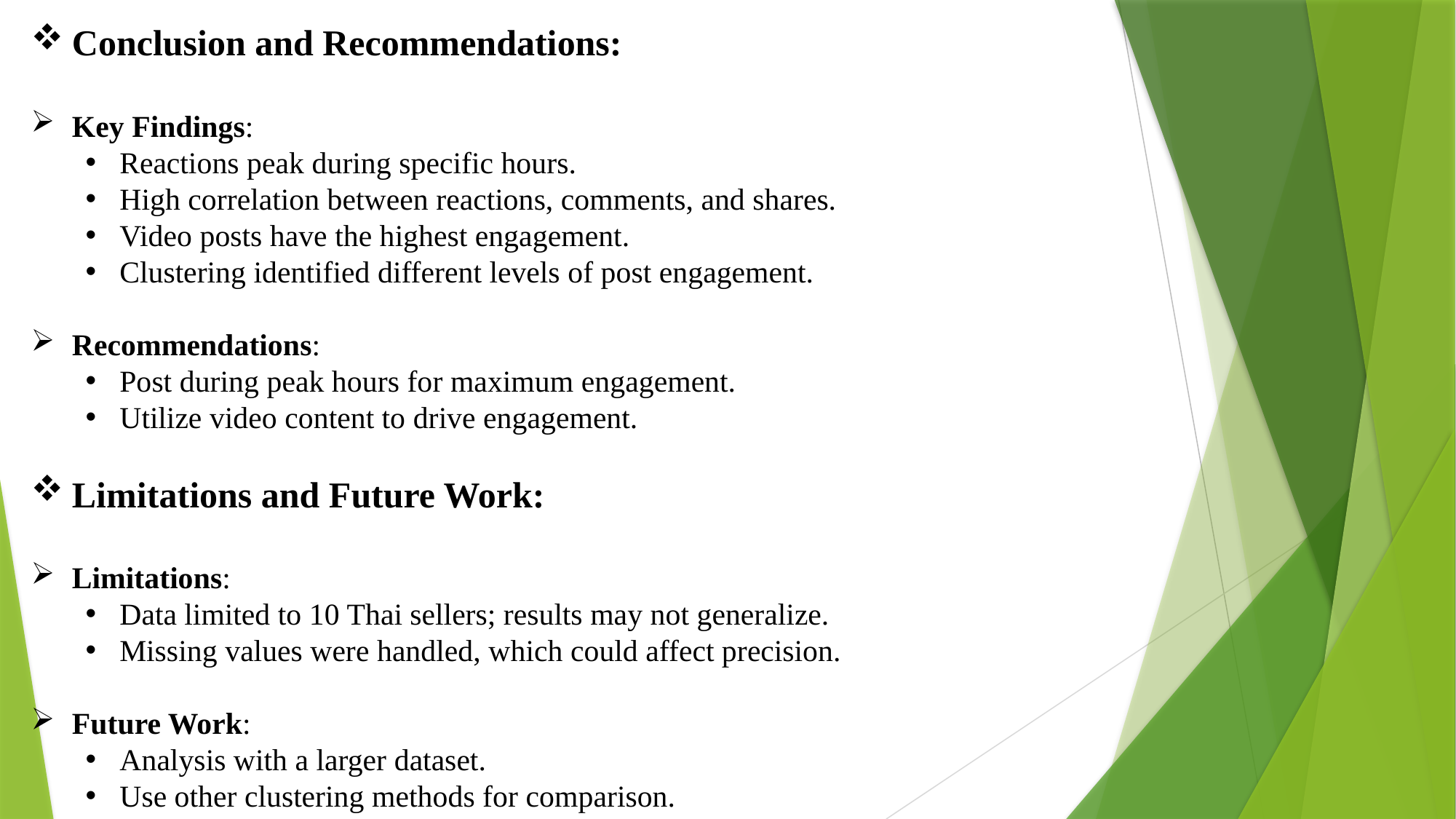

Conclusion and Recommendations:

Key Findings:
Reactions peak during specific hours.
High correlation between reactions, comments, and shares.
Video posts have the highest engagement.
Clustering identified different levels of post engagement.

Recommendations:
Post during peak hours for maximum engagement.
Utilize video content to drive engagement.

Limitations and Future Work:

Limitations:
Data limited to 10 Thai sellers; results may not generalize.
Missing values were handled, which could affect precision.

Future Work:
Analysis with a larger dataset.
Use other clustering methods for comparison.